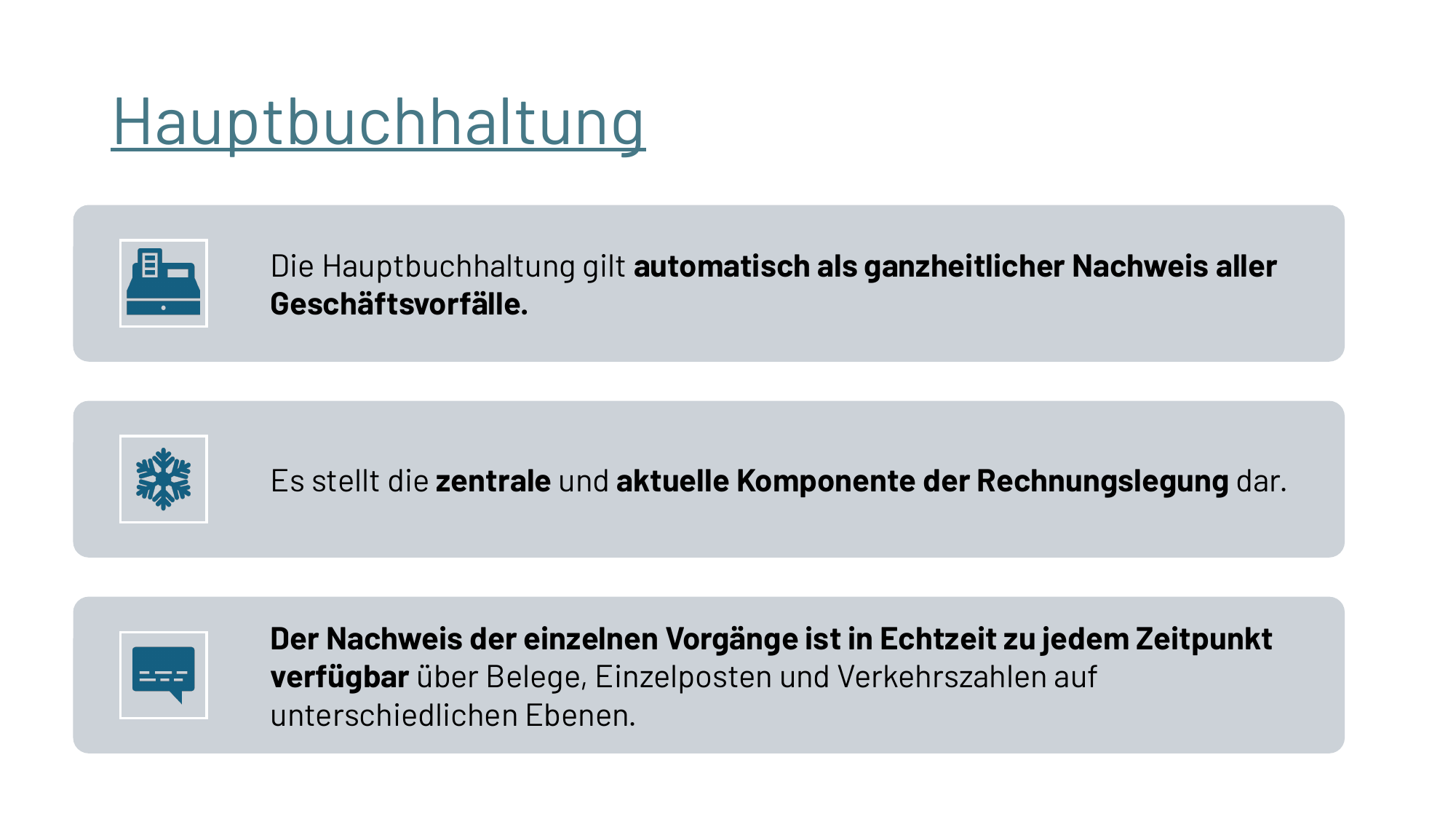

# Hauptbuchhaltung
Die Hauptbuchhaltung gilt automatisch als ganzheitlicher Nachweis aller Geschäftsvorfälle.
Es stellt die zentrale und aktuelle Komponente der Rechnungslegung dar.
Der Nachweis der einzelnen Vorgänge ist in Echtzeit zu jedem Zeitpunkt verfügbar über Belege, Einzelposten und Verkehrszahlen auf unterschiedlichen Ebenen.